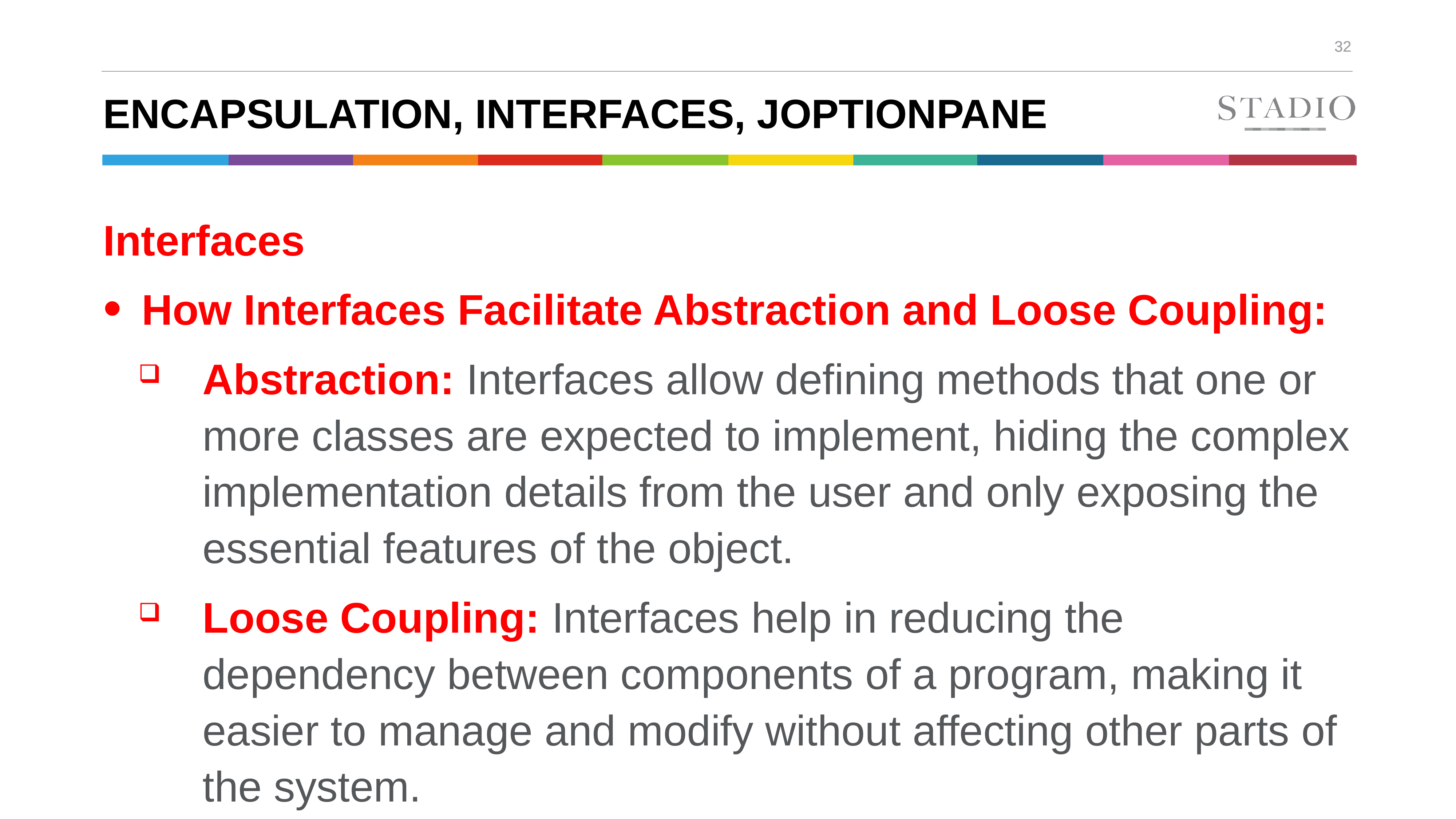

# Encapsulation, Interfaces, JOptionpane

Interfaces
How Interfaces Facilitate Abstraction and Loose Coupling:
Abstraction: Interfaces allow defining methods that one or more classes are expected to implement, hiding the complex implementation details from the user and only exposing the essential features of the object.
Loose Coupling: Interfaces help in reducing the dependency between components of a program, making it easier to manage and modify without affecting other parts of the system.